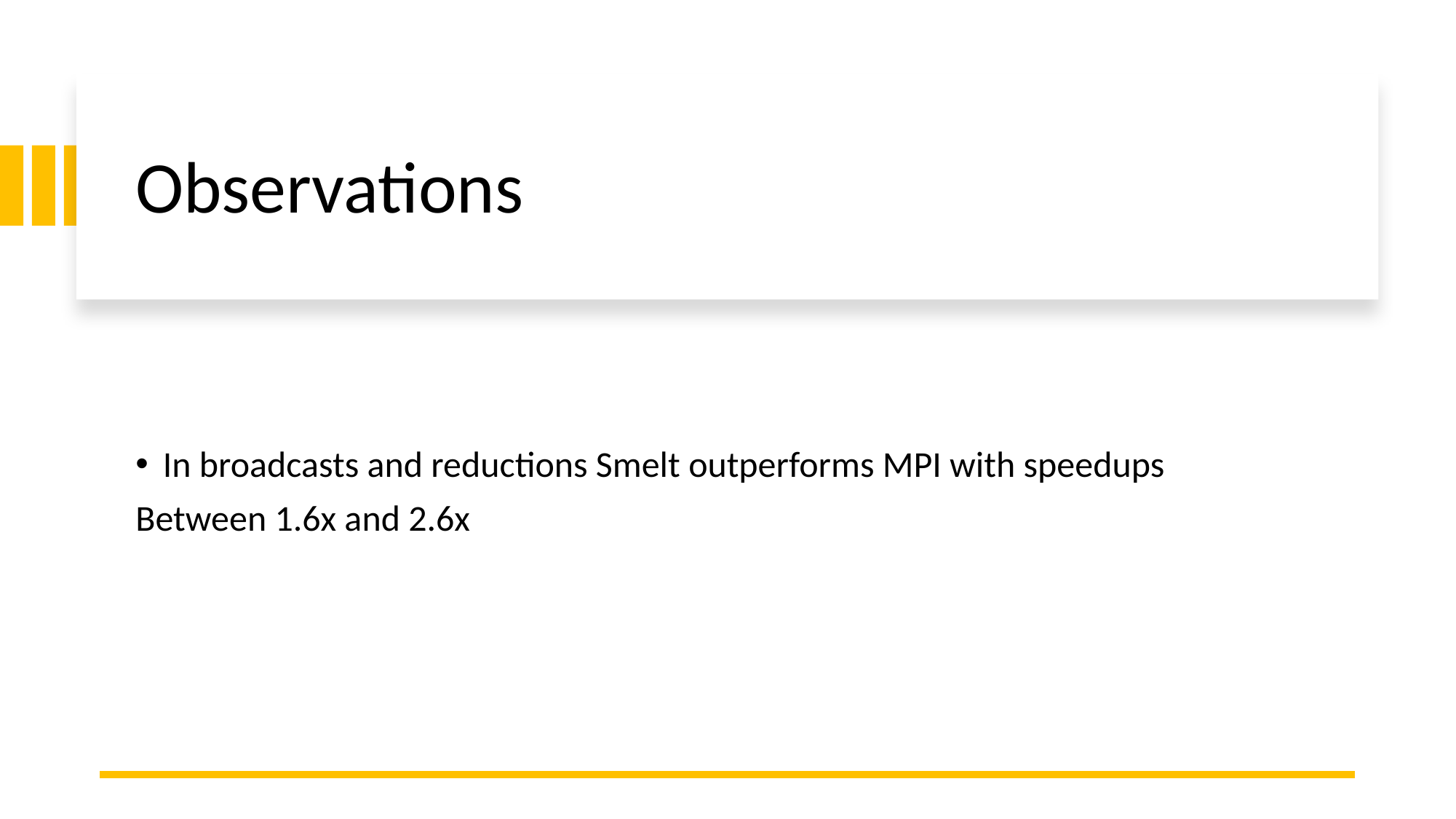

# Observations

In broadcasts and reductions Smelt outperforms MPI with speedups
Between 1.6x and 2.6x